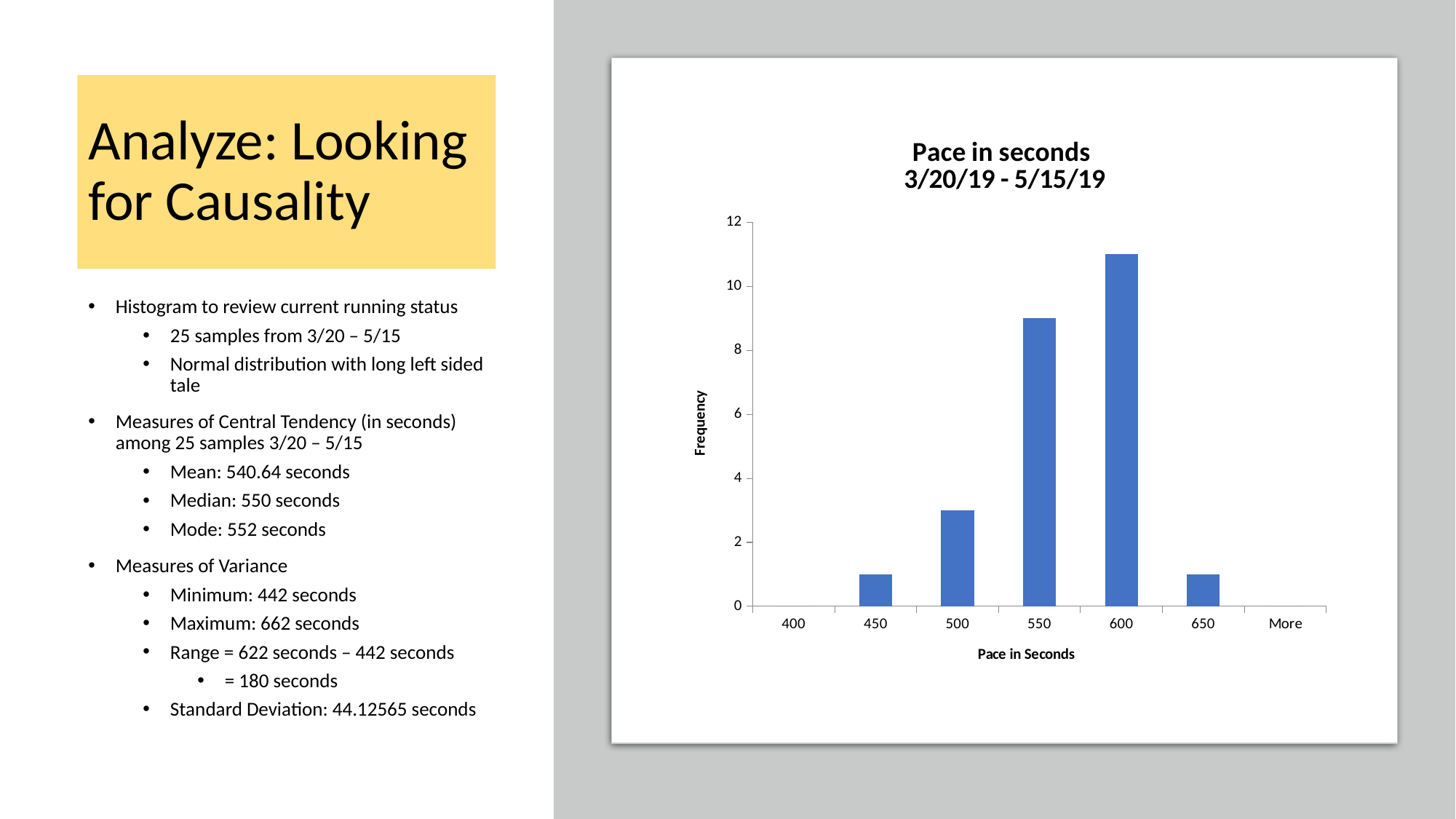

# Analyze: Looking for Causality

### Chart: Pace in seconds
3/20/19 - 5/15/19

| Category |  |
|---|---|
| 400 | 0.0 |
| 450 | 1.0 |
| 500 | 3.0 |
| 550 | 9.0 |
| 600 | 11.0 |
| 650 | 1.0 |
| More | 0.0 |
Histogram to review current running status
25 samples from 3/20 – 5/15
Normal distribution with long left sided tale
Measures of Central Tendency (in seconds) among 25 samples 3/20 – 5/15
Mean: 540.64 seconds
Median: 550 seconds
Mode: 552 seconds
Measures of Variance
Minimum: 442 seconds
Maximum: 662 seconds
Range = 622 seconds – 442 seconds
= 180 seconds
Standard Deviation: 44.12565 seconds